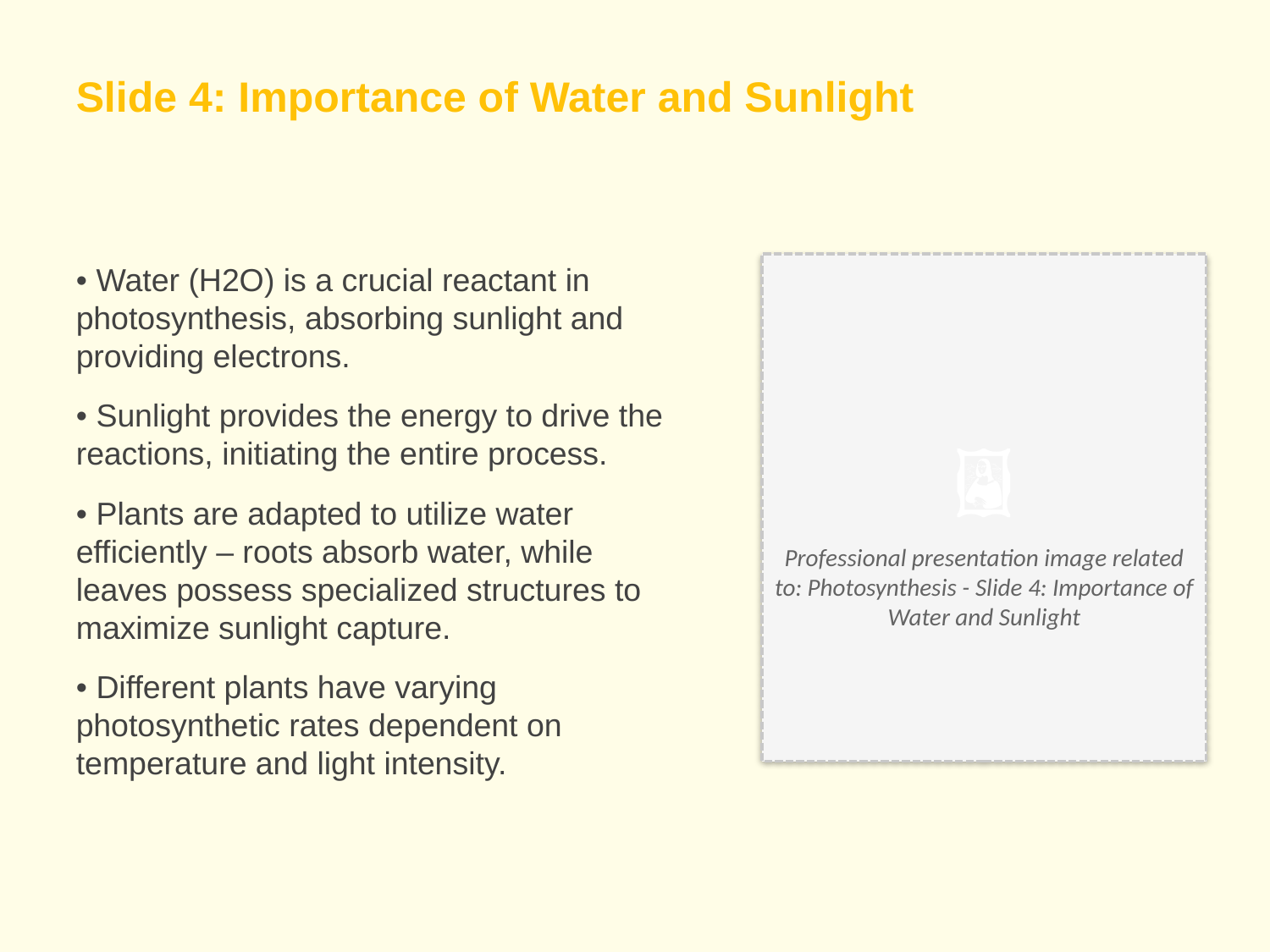

Slide 4: Importance of Water and Sunlight
• Water (H2O) is a crucial reactant in photosynthesis, absorbing sunlight and providing electrons.
• Sunlight provides the energy to drive the reactions, initiating the entire process.
• Plants are adapted to utilize water efficiently – roots absorb water, while leaves possess specialized structures to maximize sunlight capture.
• Different plants have varying photosynthetic rates dependent on temperature and light intensity.

🖼️
Professional presentation image related to: Photosynthesis - Slide 4: Importance of Water and Sunlight